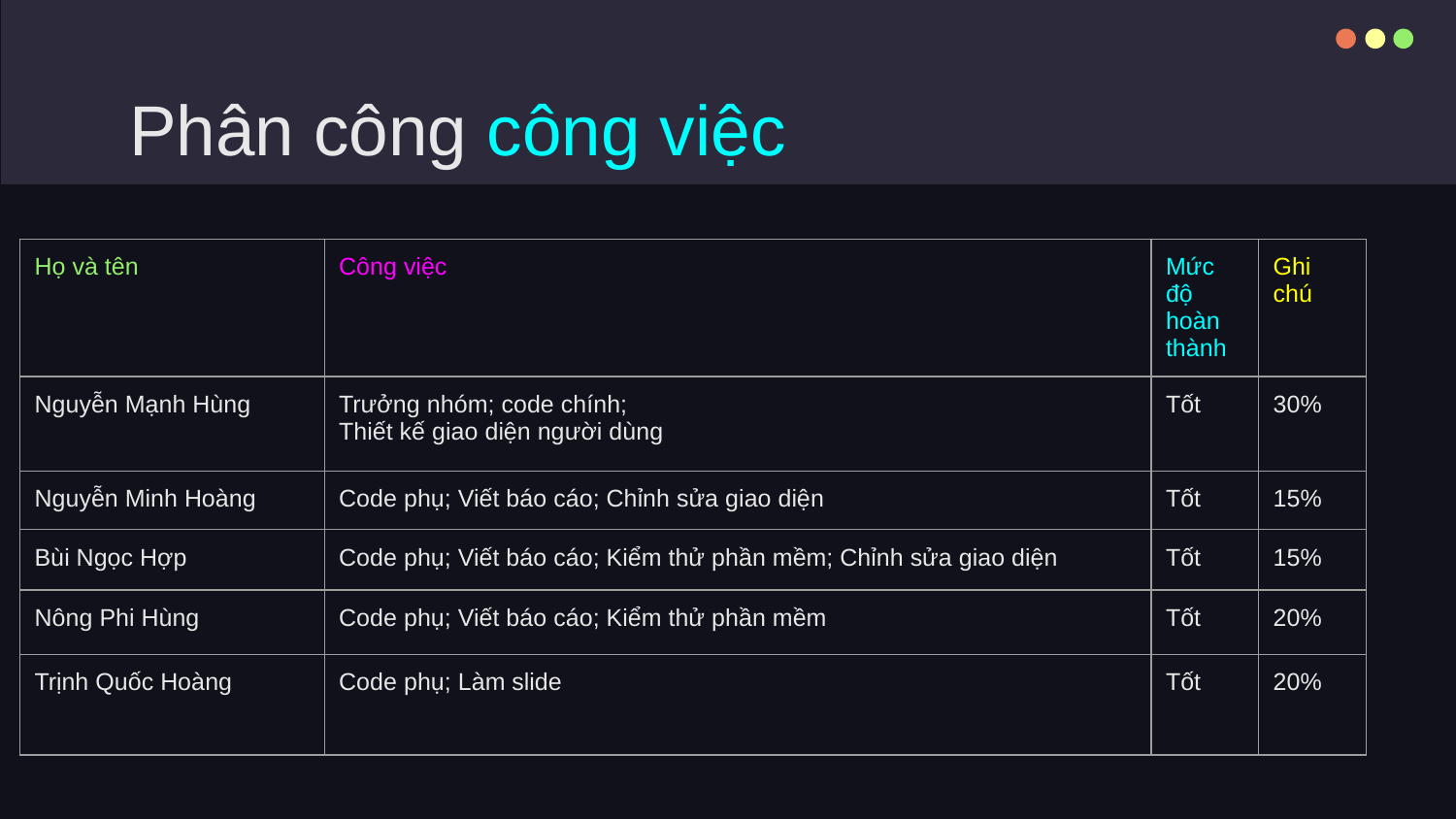

# Phân công công việc
| Họ và tên | Công việc | Mức độ hoàn thành | Ghi chú |
| --- | --- | --- | --- |
| Nguyễn Mạnh Hùng | Trưởng nhóm; code chính; Thiết kế giao diện người dùng | Tốt | 30% |
| Nguyễn Minh Hoàng | Code phụ; Viết báo cáo; Chỉnh sửa giao diện | Tốt | 15% |
| Bùi Ngọc Hợp | Code phụ; Viết báo cáo; Kiểm thử phần mềm; Chỉnh sửa giao diện | Tốt | 15% |
| Nông Phi Hùng | Code phụ; Viết báo cáo; Kiểm thử phần mềm | Tốt | 20% |
| Trịnh Quốc Hoàng | Code phụ; Làm slide | Tốt | 20% |